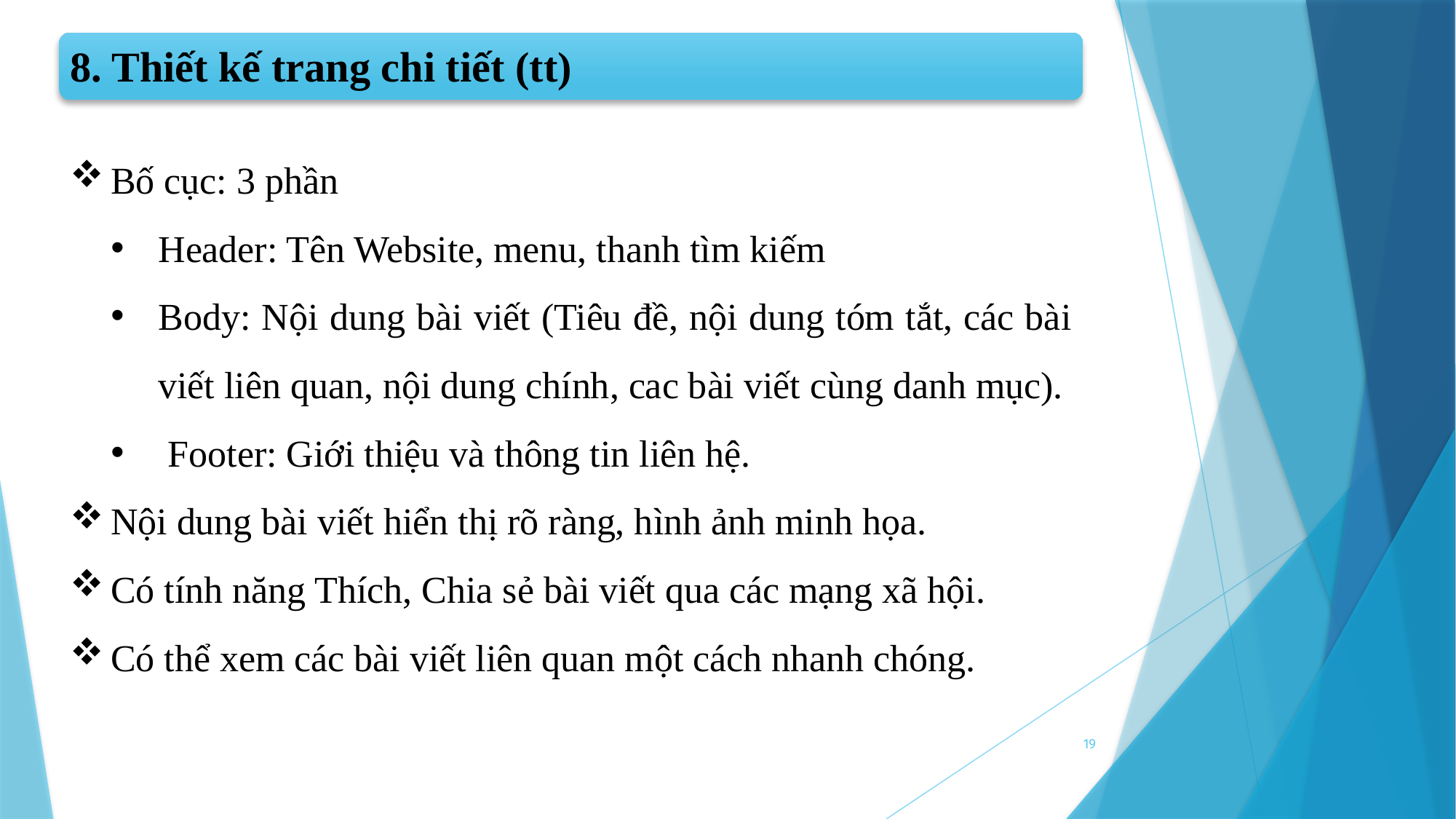

8. Thiết kế trang chi tiết (tt)
Bố cục: 3 phần
Header: Tên Website, menu, thanh tìm kiếm
Body: Nội dung bài viết (Tiêu đề, nội dung tóm tắt, các bài viết liên quan, nội dung chính, cac bài viết cùng danh mục).
 Footer: Giới thiệu và thông tin liên hệ.
Nội dung bài viết hiển thị rõ ràng, hình ảnh minh họa.
Có tính năng Thích, Chia sẻ bài viết qua các mạng xã hội.
Có thể xem các bài viết liên quan một cách nhanh chóng.
19